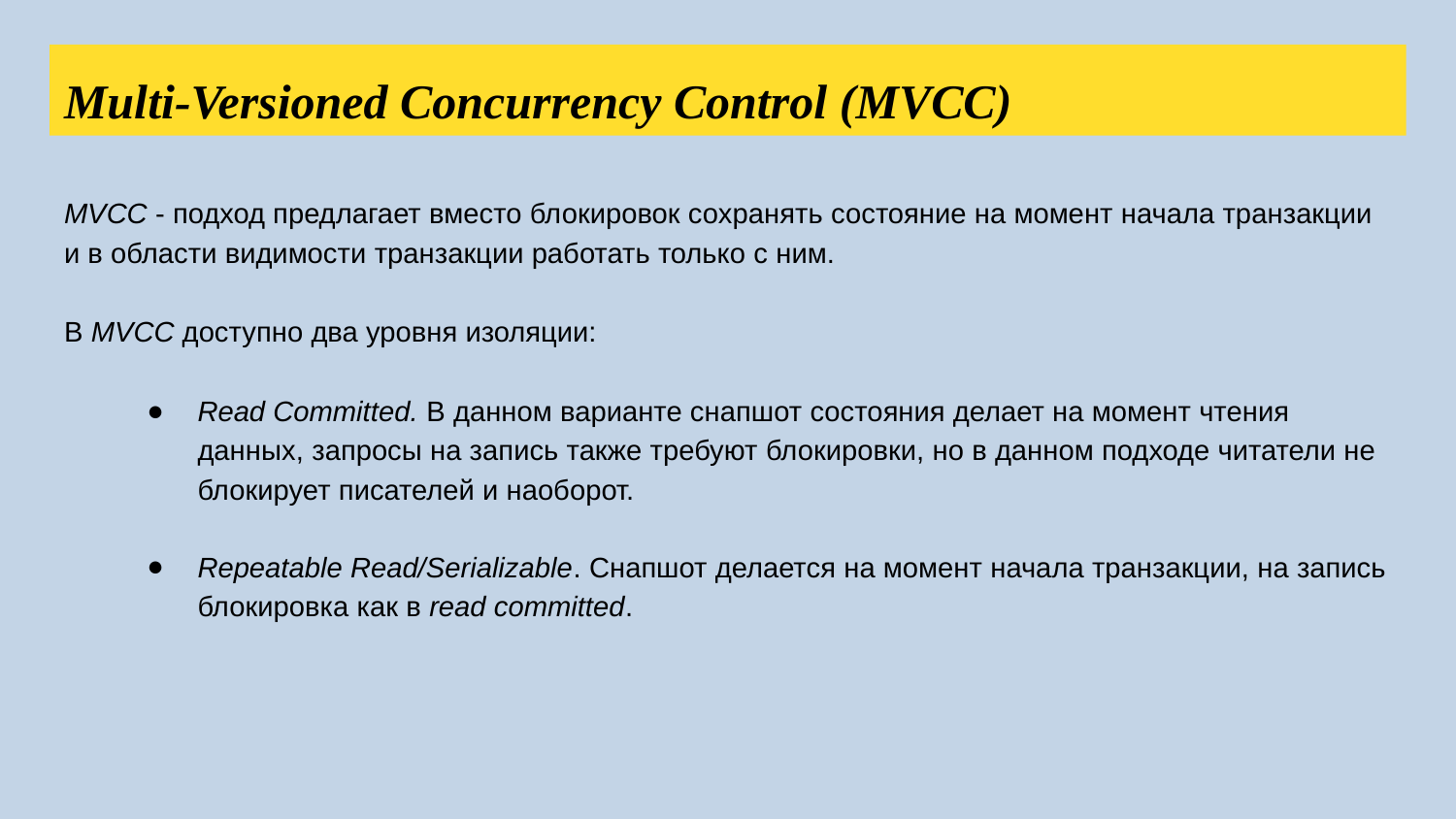

Multi-Versioned Concurrency Control (MVCC)
MVCC - подход предлагает вместо блокировок сохранять состояние на момент начала транзакции и в области видимости транзакции работать только с ним.
В MVCC доступно два уровня изоляции:
Read Committed. В данном варианте снапшот состояния делает на момент чтения данных, запросы на запись также требуют блокировки, но в данном подходе читатели не блокирует писателей и наоборот.

Repeatable Read/Serializable. Снапшот делается на момент начала транзакции, на запись блокировка как в read committed.